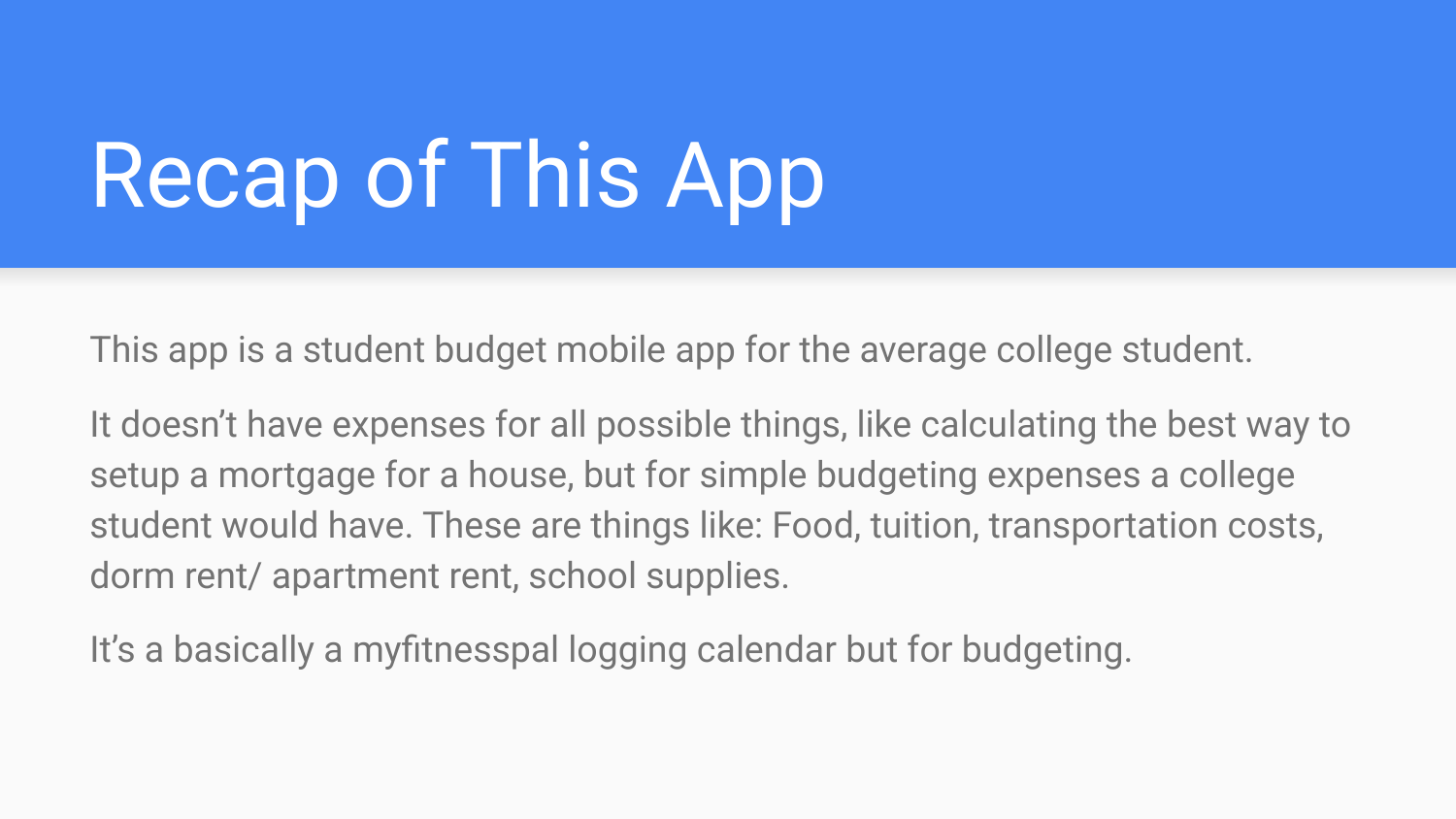

# Recap of This App
This app is a student budget mobile app for the average college student.
It doesn’t have expenses for all possible things, like calculating the best way to setup a mortgage for a house, but for simple budgeting expenses a college student would have. These are things like: Food, tuition, transportation costs, dorm rent/ apartment rent, school supplies.
It’s a basically a myfitnesspal logging calendar but for budgeting.